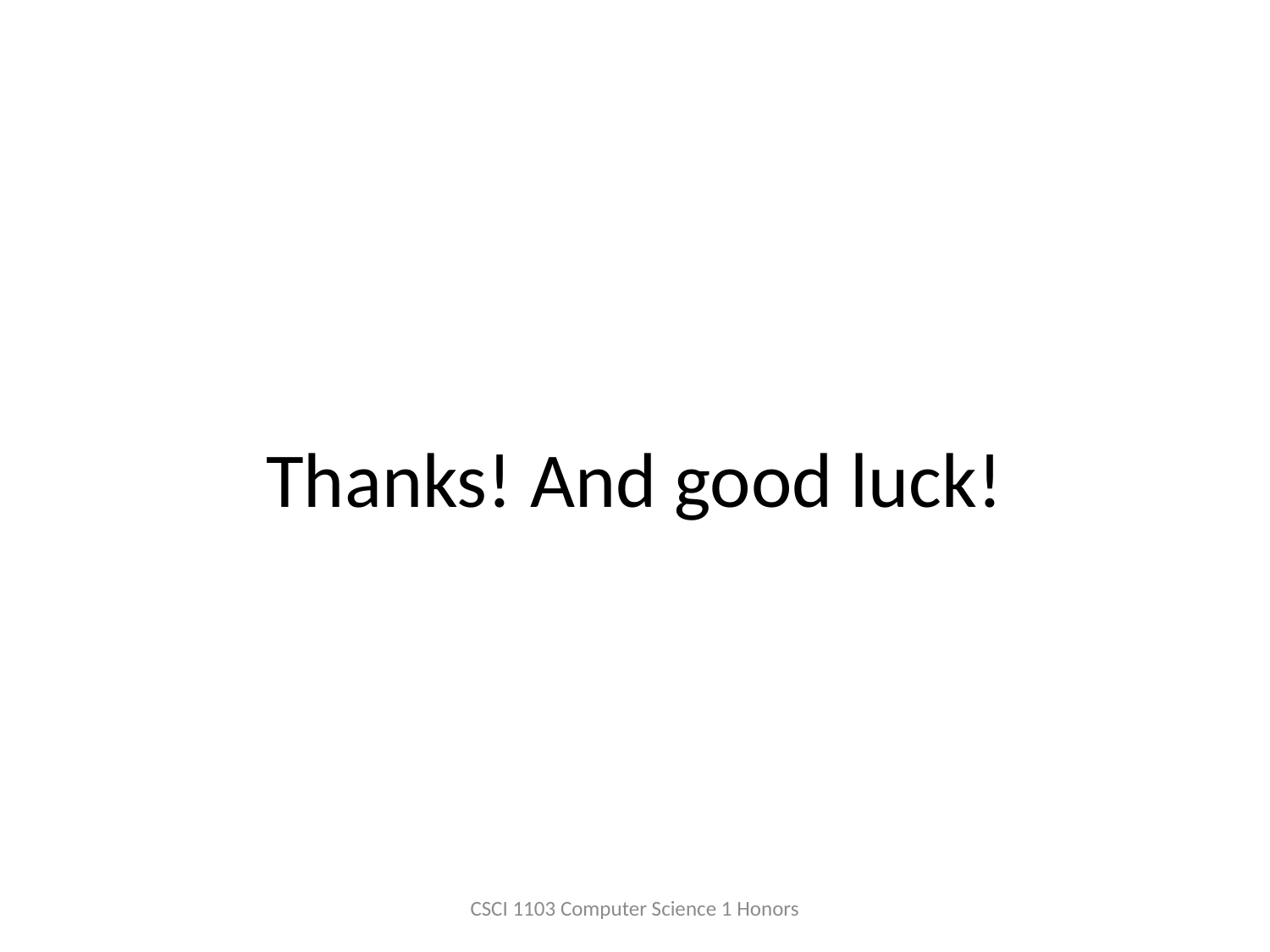

# Thanks! And good luck!
CSCI 1103 Computer Science 1 Honors